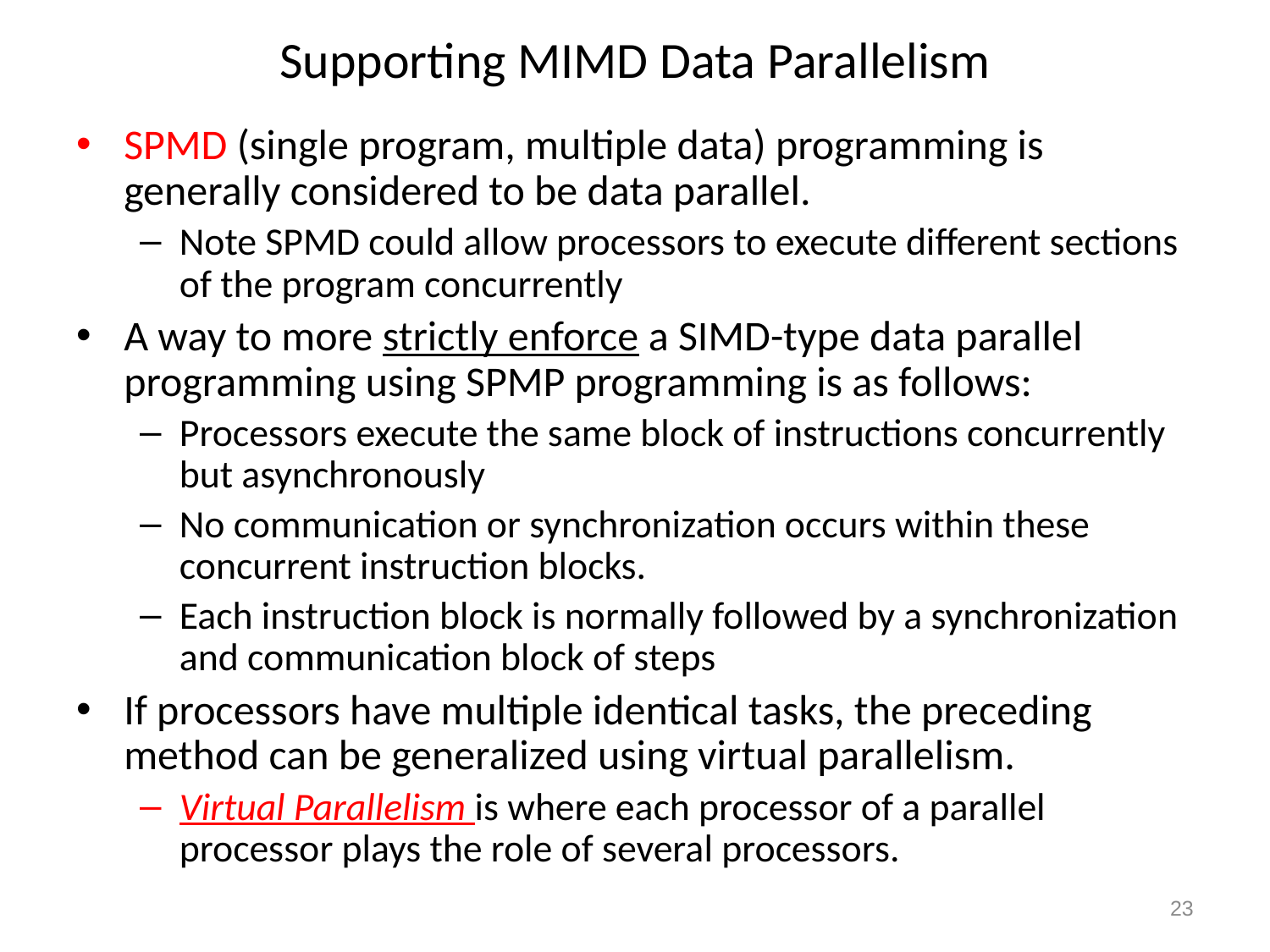

# Supporting MIMD Data Parallelism
SPMD (single program, multiple data) programming is generally considered to be data parallel.
Note SPMD could allow processors to execute different sections of the program concurrently
A way to more strictly enforce a SIMD-type data parallel programming using SPMP programming is as follows:
Processors execute the same block of instructions concurrently but asynchronously
No communication or synchronization occurs within these concurrent instruction blocks.
Each instruction block is normally followed by a synchronization and communication block of steps
If processors have multiple identical tasks, the preceding method can be generalized using virtual parallelism.
Virtual Parallelism is where each processor of a parallel processor plays the role of several processors.
23